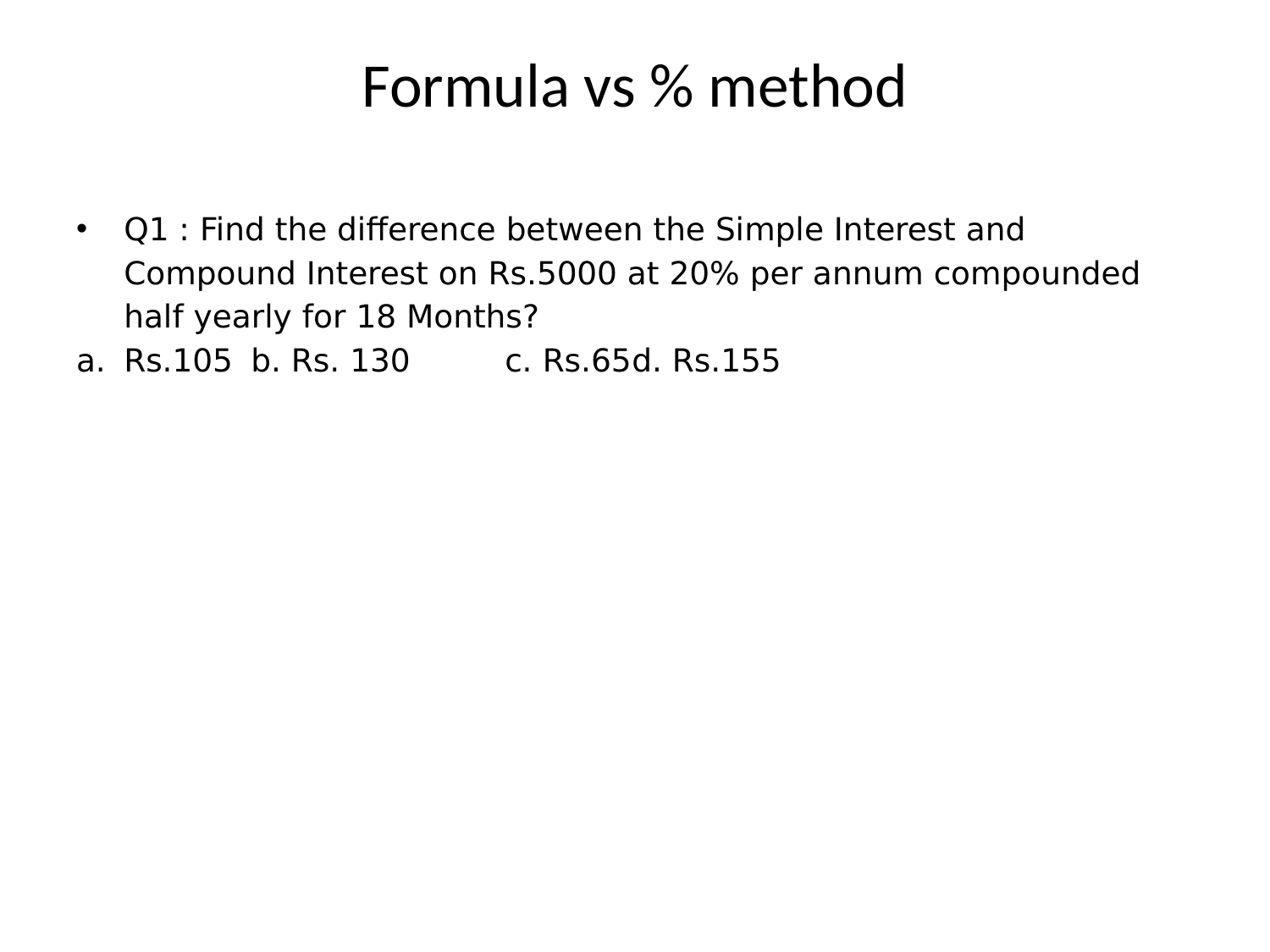

# Formula vs % method
Q1 : Find the difference between the Simple Interest and Compound Interest on Rs.5000 at 20% per annum compounded half yearly for 18 Months?
Rs.105	b. Rs. 130	c. Rs.65	d. Rs.155